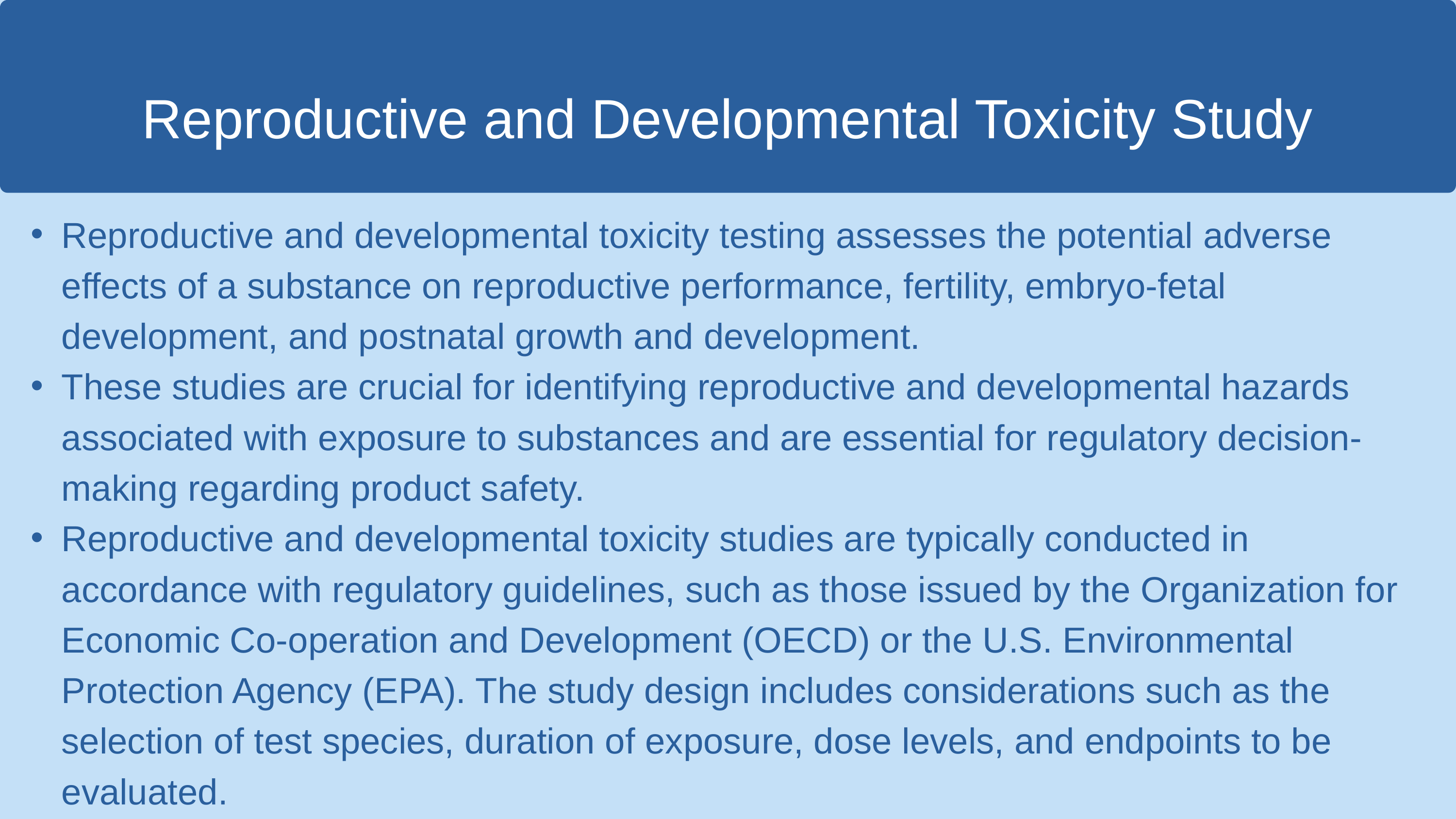

Reproductive and Developmental Toxicity Study
Reproductive and developmental toxicity testing assesses the potential adverse effects of a substance on reproductive performance, fertility, embryo-fetal development, and postnatal growth and development.
These studies are crucial for identifying reproductive and developmental hazards associated with exposure to substances and are essential for regulatory decision-making regarding product safety.
Reproductive and developmental toxicity studies are typically conducted in accordance with regulatory guidelines, such as those issued by the Organization for Economic Co-operation and Development (OECD) or the U.S. Environmental Protection Agency (EPA). The study design includes considerations such as the selection of test species, duration of exposure, dose levels, and endpoints to be evaluated.